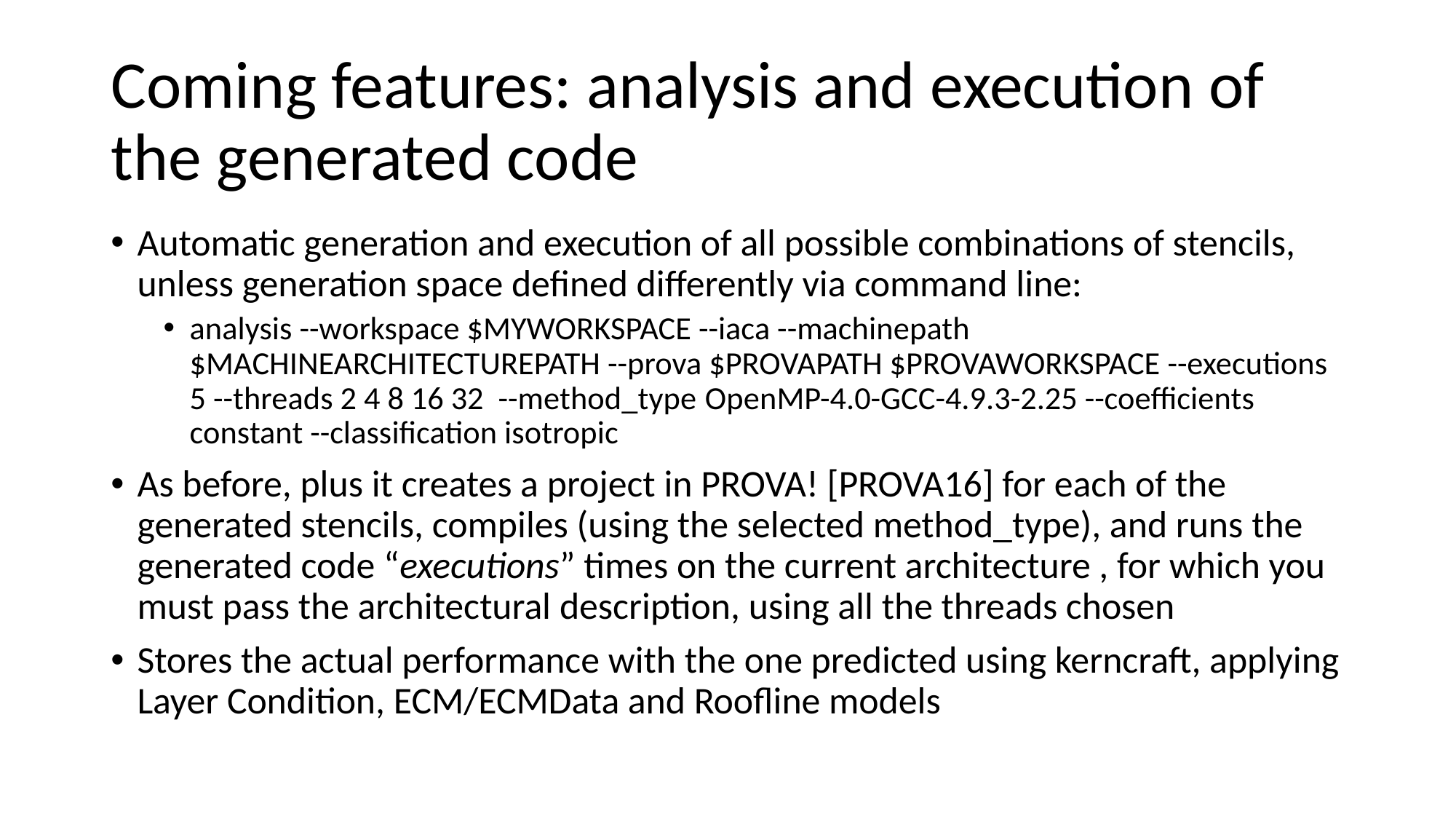

# Coming features: analysis and execution of the generated code
Automatic generation and execution of all possible combinations of stencils, unless generation space defined differently via command line:
analysis --workspace $MYWORKSPACE --iaca --machinepath $MACHINEARCHITECTUREPATH --prova $PROVAPATH $PROVAWORKSPACE --executions 5 --threads 2 4 8 16 32  --method_type OpenMP-4.0-GCC-4.9.3-2.25 --coefficients constant --classification isotropic
As before, plus it creates a project in PROVA! [PROVA16] for each of the generated stencils, compiles (using the selected method_type), and runs the generated code “executions” times on the current architecture , for which you must pass the architectural description, using all the threads chosen
Stores the actual performance with the one predicted using kerncraft, applying Layer Condition, ECM/ECMData and Roofline models